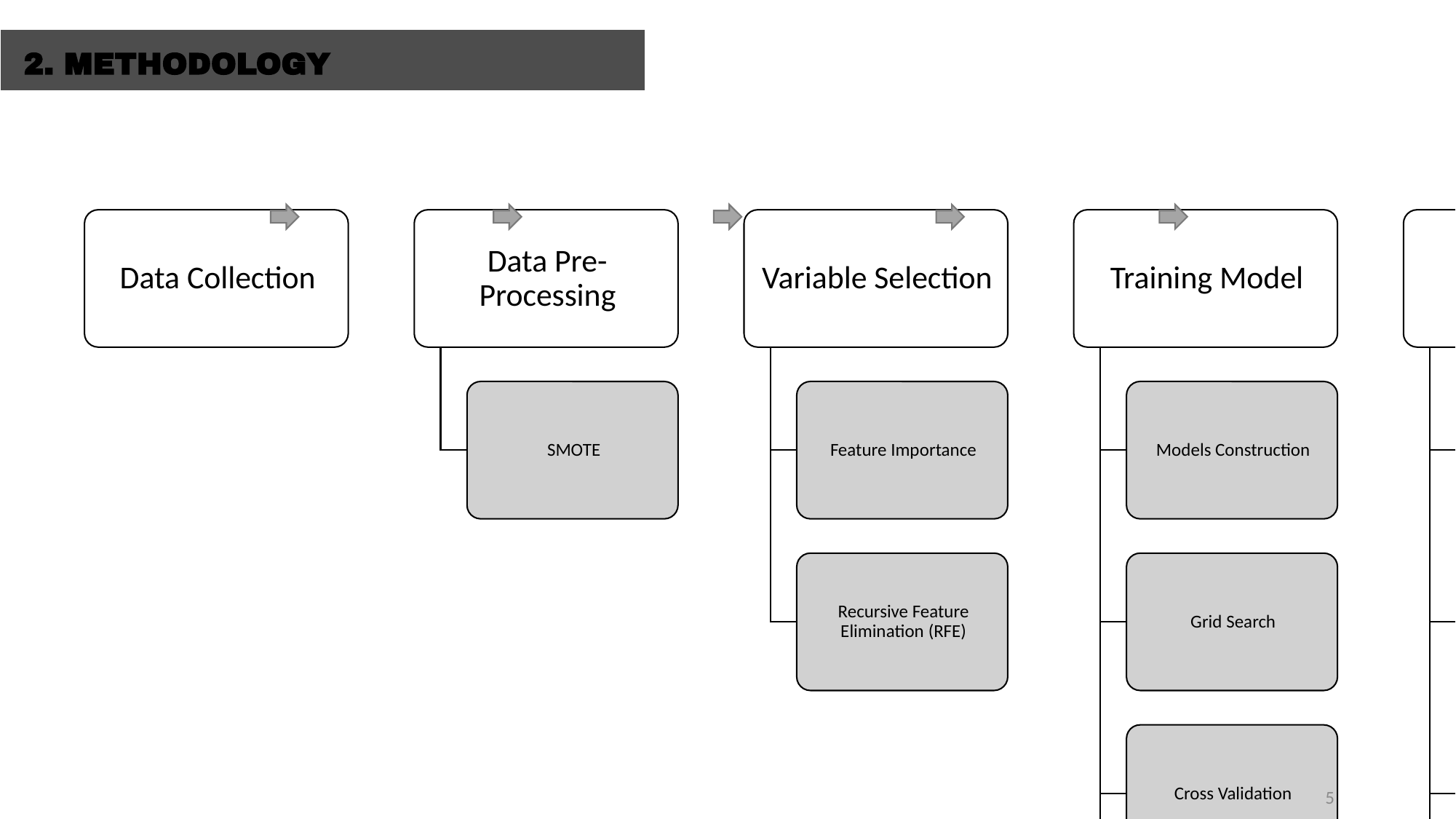

2. METHODOLOGY
Data Collection
Data Pre-Processing
SMOTE
Variable Selection
Feature Importance
Recursive Feature Elimination (RFE)
Training Model
Models Construction
Grid Search
Cross Validation
Evaluation
Model Comparison
Decision Tree
Random Forest
Gaussian Naïve Bayesian
Support Vector Classifier
Conclusion

5